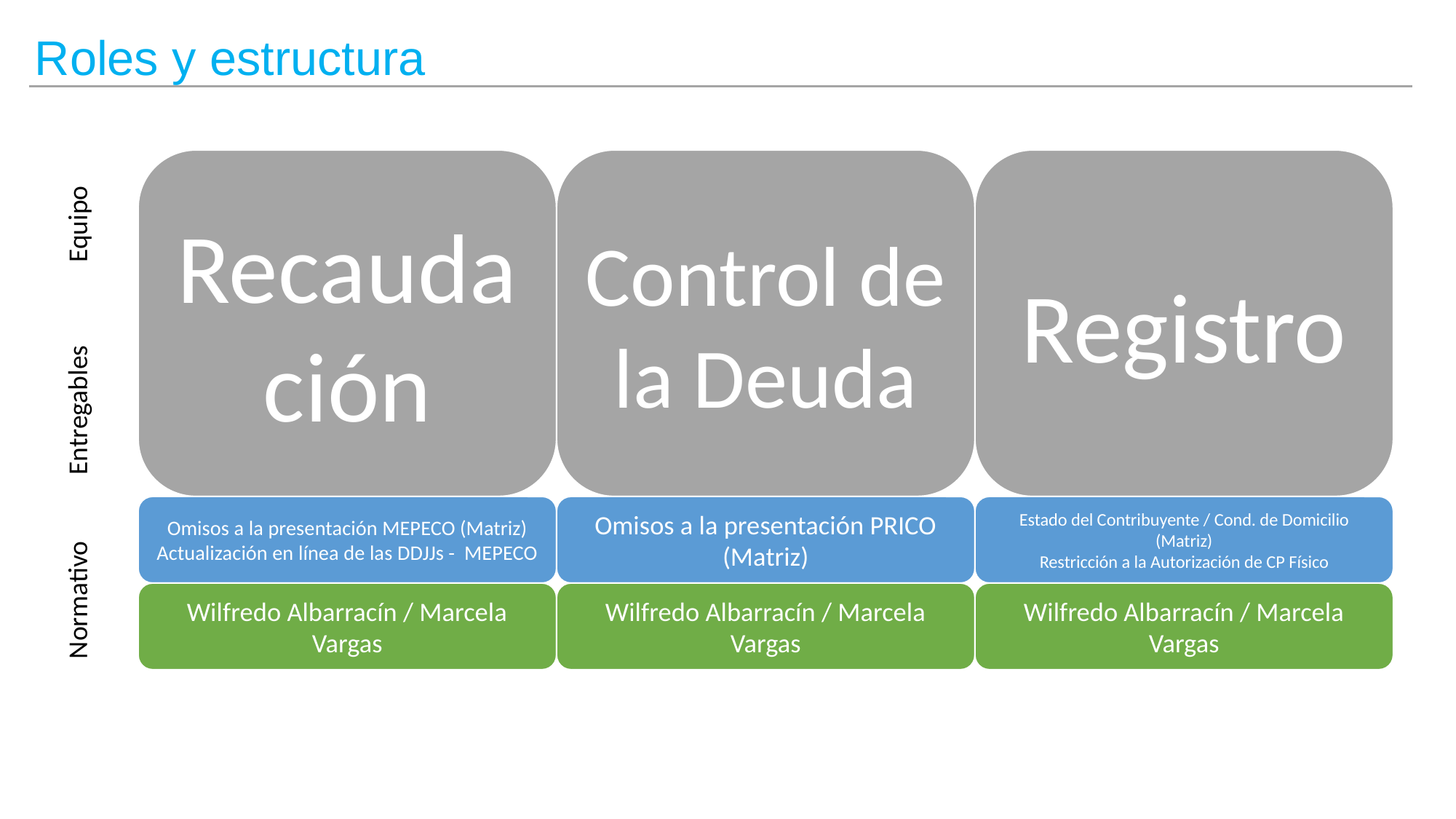

Roles y estructura
Omisos a la presentación PRICO (Matriz)
Wilfredo Albarracín / Marcela Vargas
Omisos a la presentación MEPECO (Matriz)
Actualización en línea de las DDJJs -  MEPECO
Wilfredo Albarracín / Marcela Vargas
Wilfredo Albarracín / Marcela Vargas
Registro
Estado del Contribuyente / Cond. de Domicilio (Matriz)
Restricción a la Autorización de CP Físico
Equipo
Entregables
Normativo